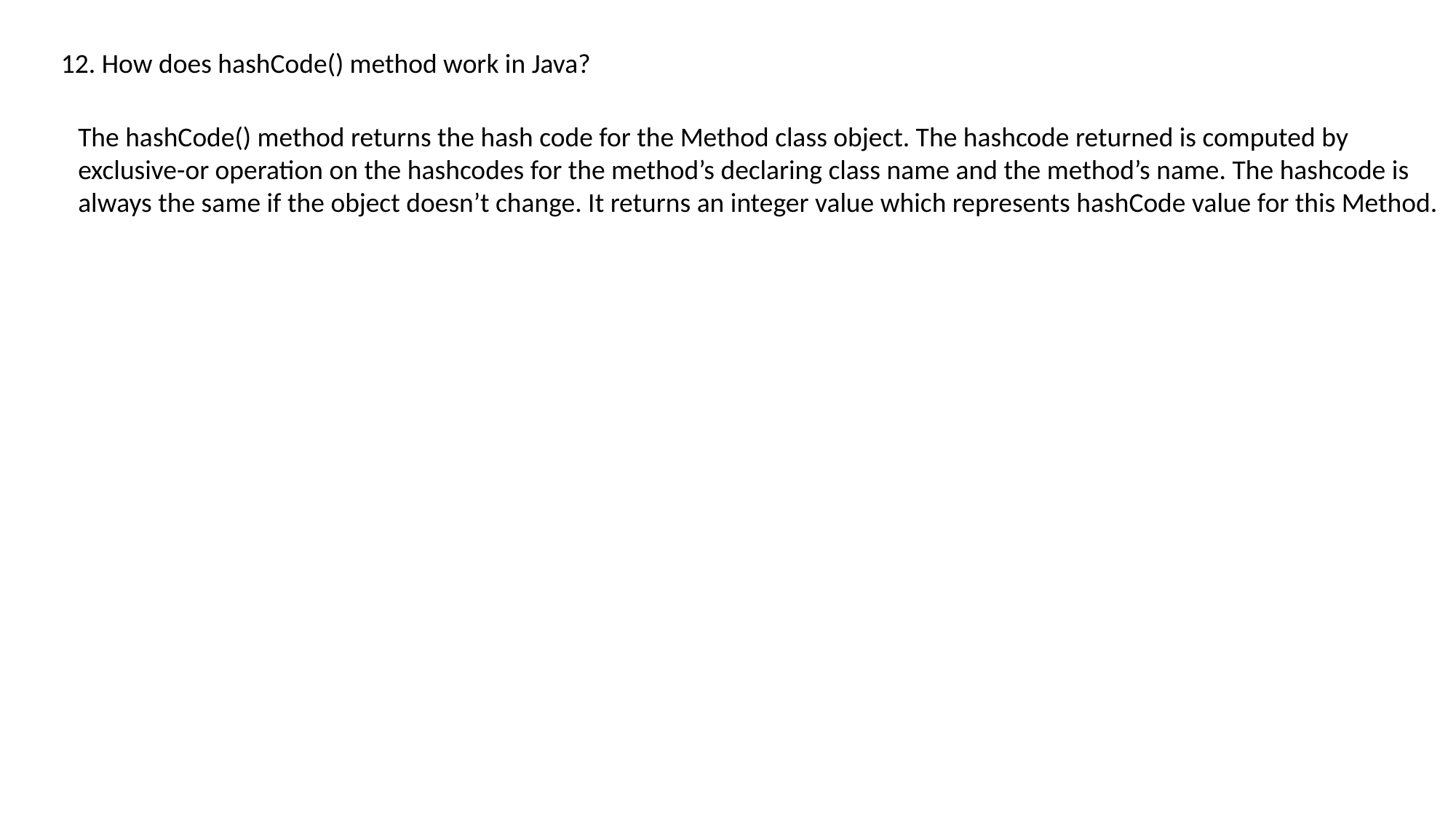

12. How does hashCode() method work in Java?
The hashCode() method returns the hash code for the Method class object. The hashcode returned is computed by
exclusive-or operation on the hashcodes for the method’s declaring class name and the method’s name. The hashcode is
always the same if the object doesn’t change. It returns an integer value which represents hashCode value for this Method.